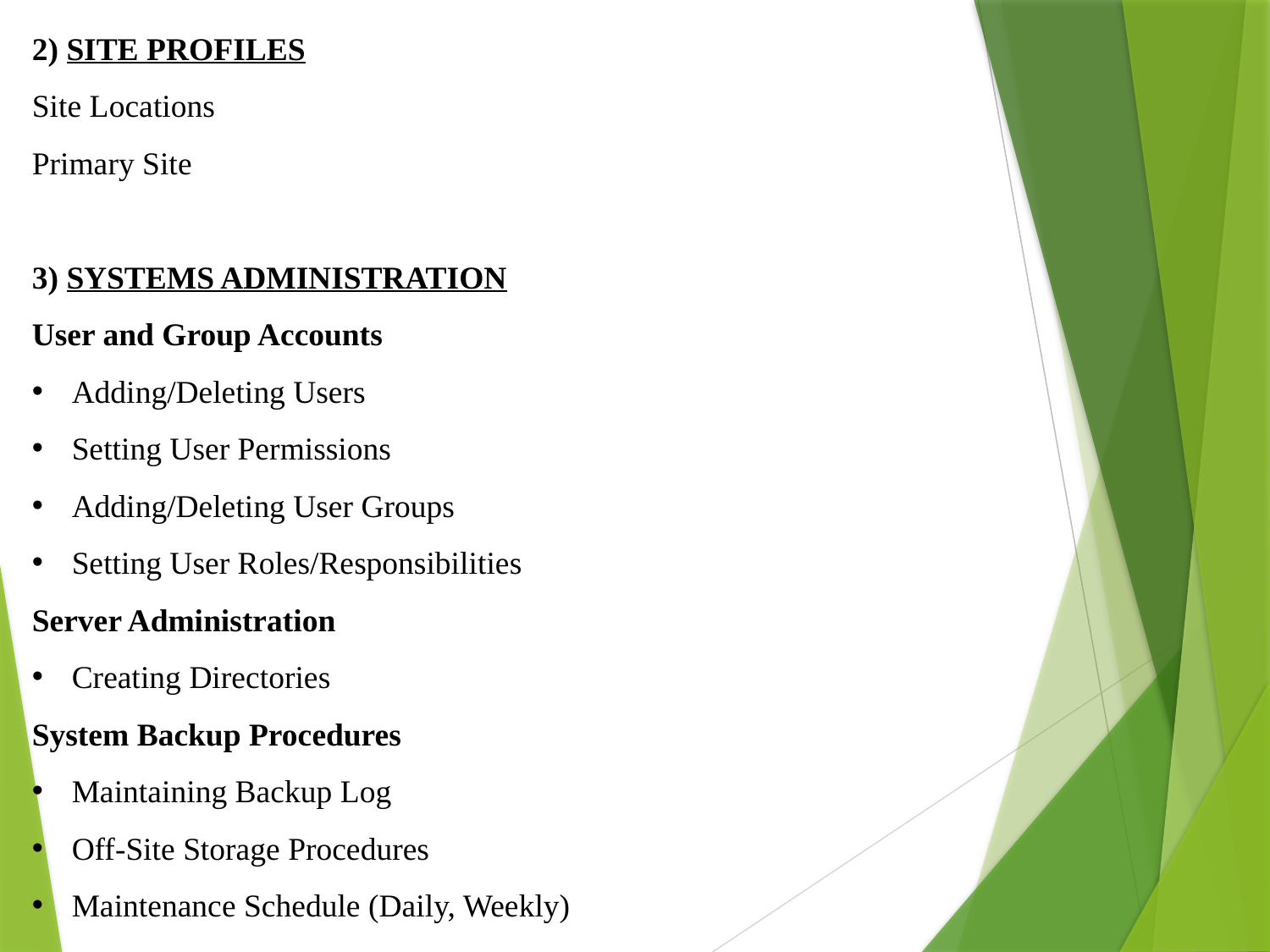

2) SITE PROFILEs
Site Locations
Primary Site

3) SYSTEMS ADMINISTRATION
User and Group Accounts
Adding/Deleting Users
Setting User Permissions
Adding/Deleting User Groups
Setting User Roles/Responsibilities
Server Administration
Creating Directories
System Backup Procedures
Maintaining Backup Log
Off-Site Storage Procedures
Maintenance Schedule (Daily, Weekly)